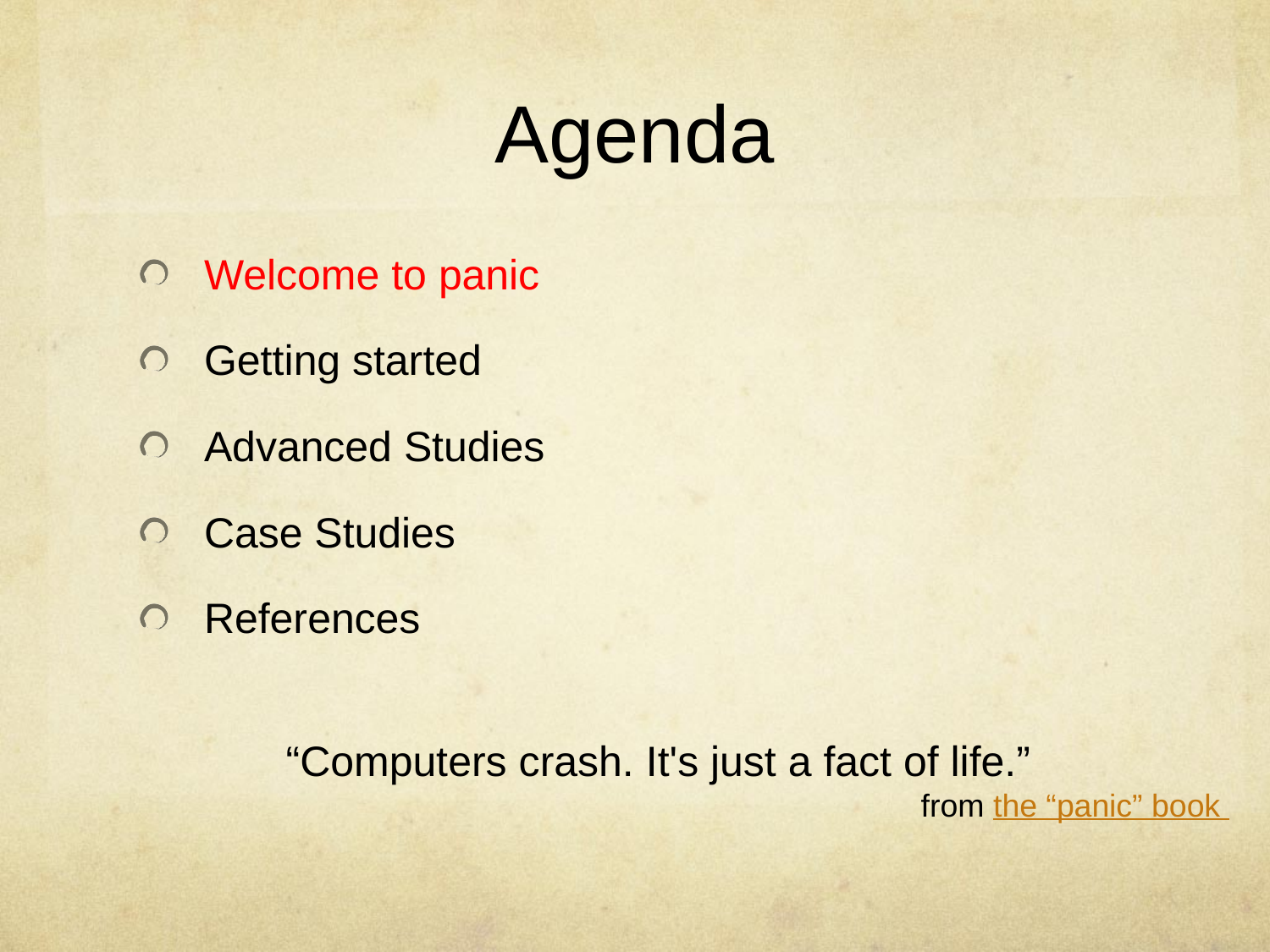

# Agenda
Welcome to panic
Getting started
Advanced Studies
Case Studies
References
“Computers crash. It's just a fact of life.”
					from the “panic” book